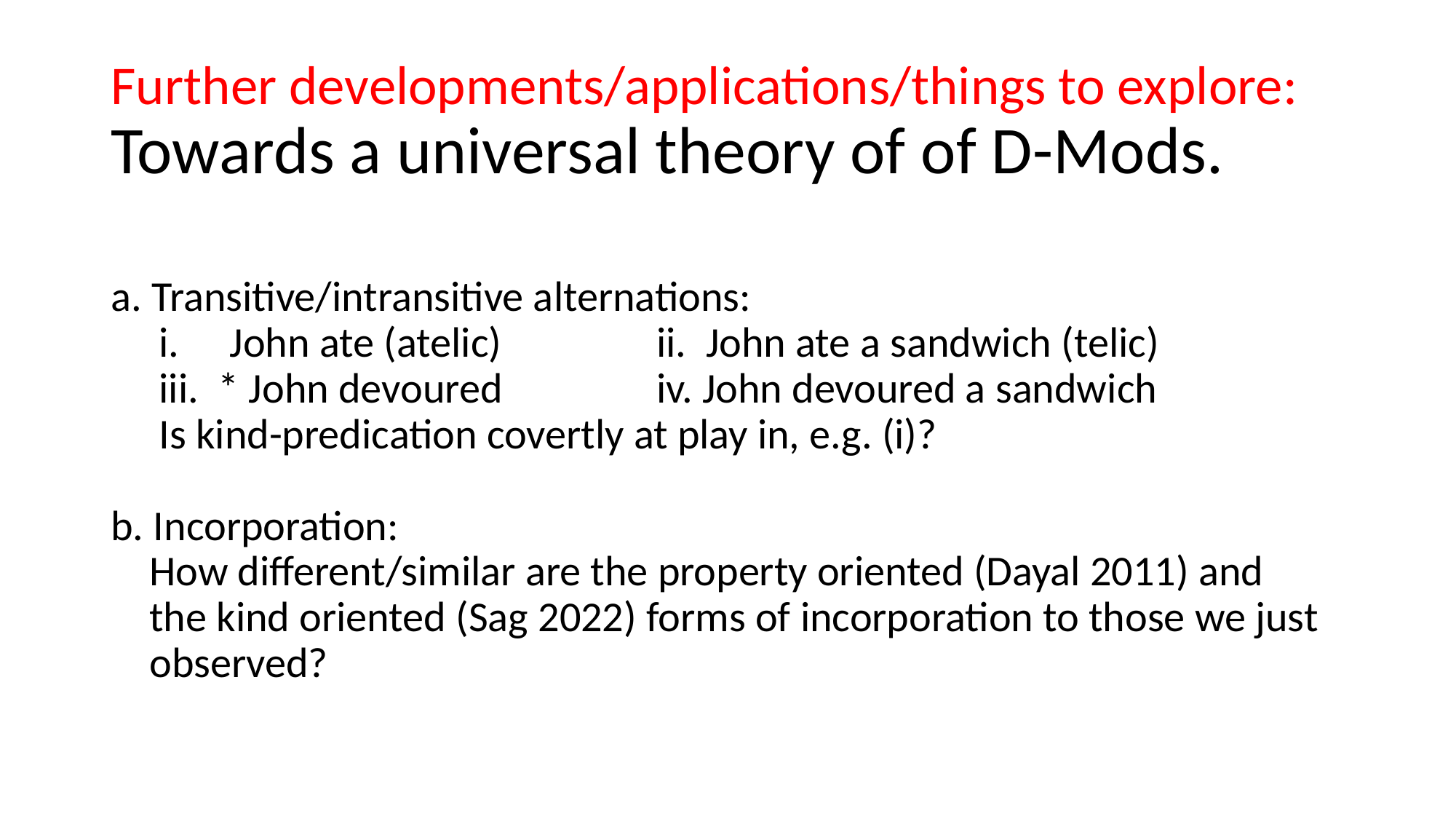

# Further developments/applications/things to explore: Towards a universal theory of of D-Mods.

a. Transitive/intransitive alternations:
     i. 	 John ate (atelic)		ii.  John ate a sandwich (telic)
     iii.  * John devoured		iv. John devoured a sandwich
     Is kind-predication covertly at play in, e.g. (i)?

b. Incorporation:
    How different/similar are the property oriented (Dayal 2011) and
    the kind oriented (Sag 2022) forms of incorporation to those we just
    observed?